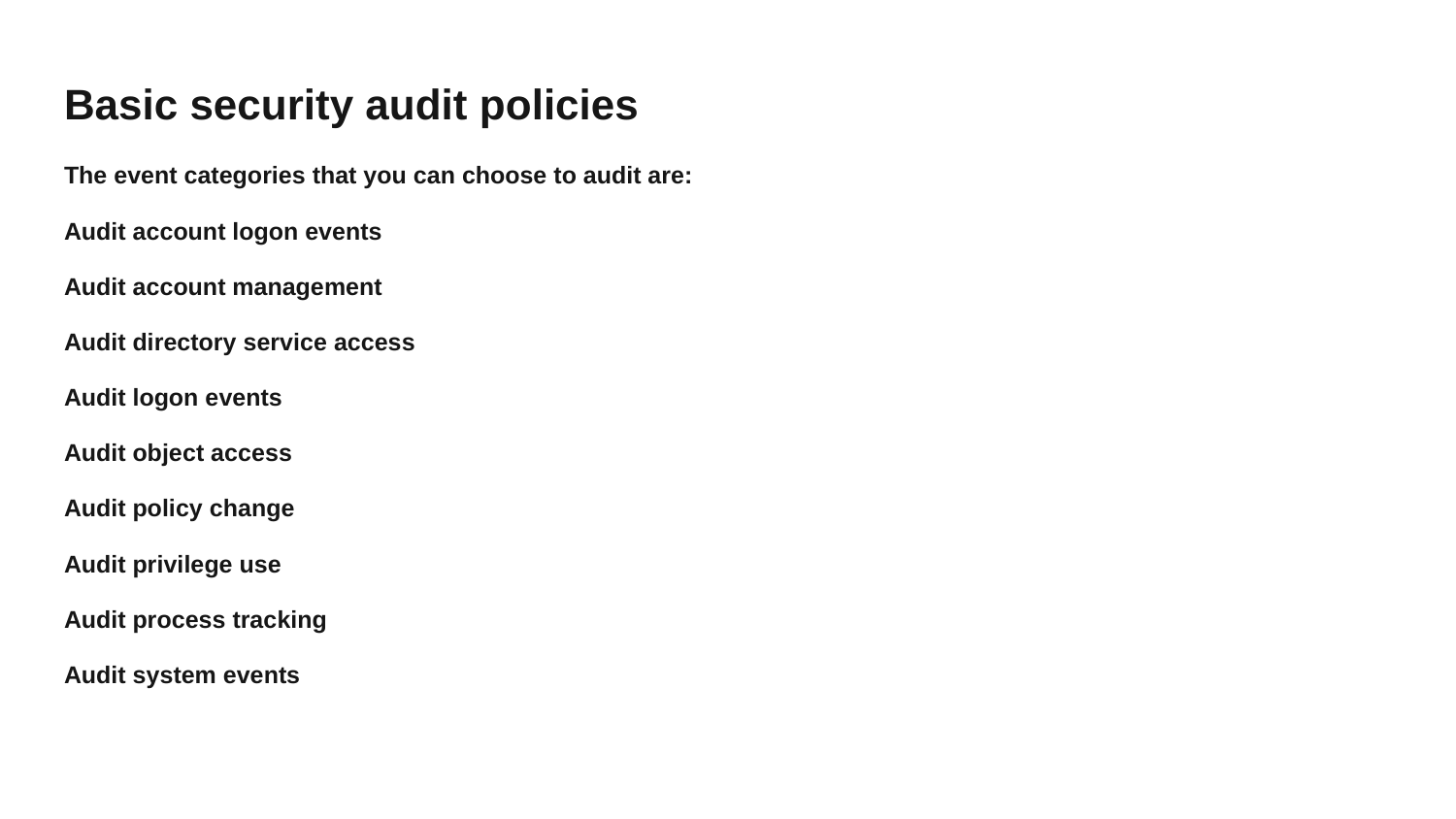

# Basic security audit policies

The event categories that you can choose to audit are:
Audit account logon events
Audit account management
Audit directory service access
Audit logon events
Audit object access
Audit policy change
Audit privilege use
Audit process tracking
Audit system events